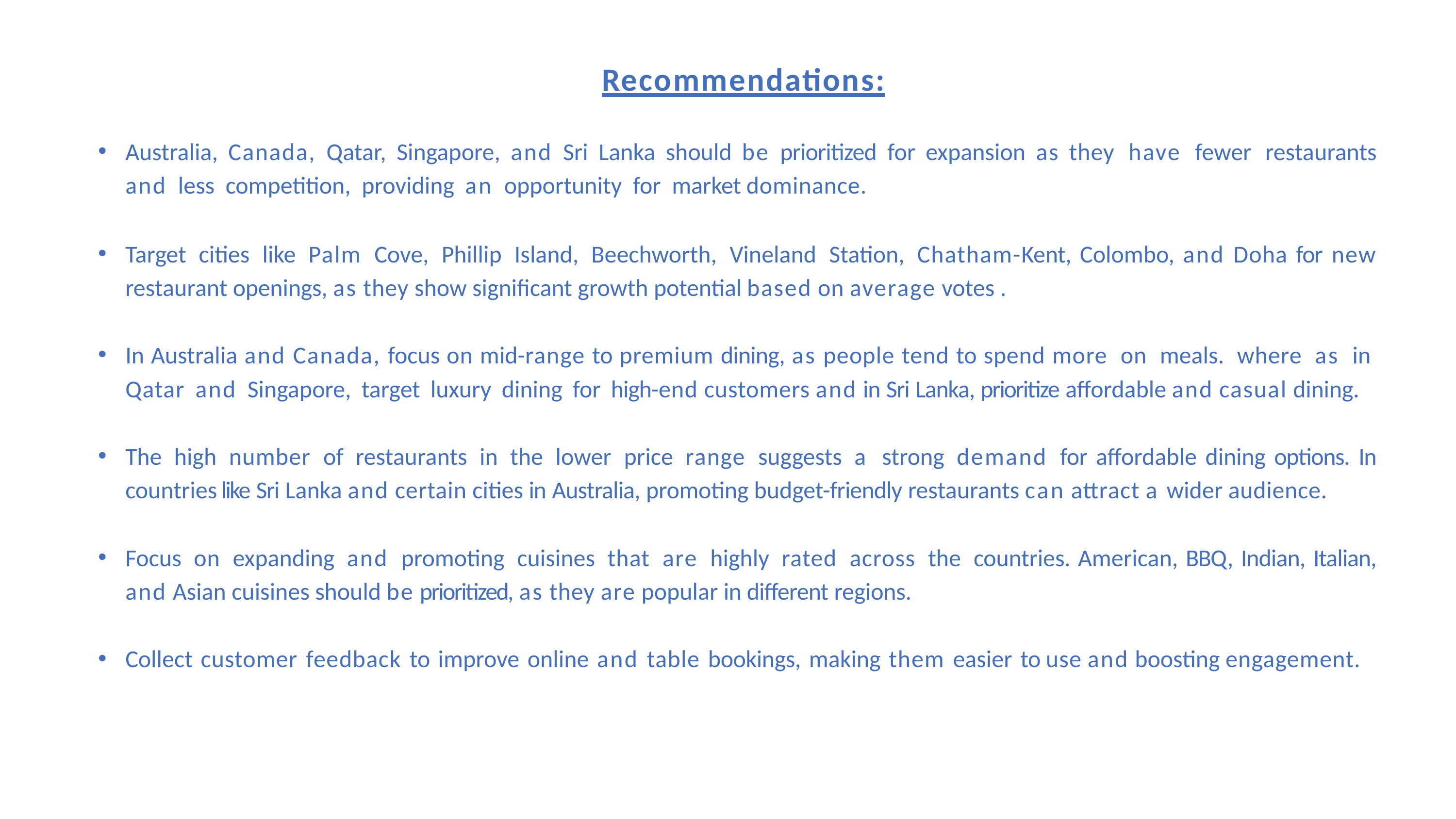

# Recommendations:
Australia, Canada, Qatar, Singapore, and Sri Lanka should be prioritized for expansion as they have fewer restaurants and less competition, providing an opportunity for market dominance.

Target cities like Palm Cove, Phillip Island, Beechworth, Vineland Station, Chatham-Kent, Colombo, and Doha for new restaurant openings, as they show significant growth potential based on average votes .

In Australia and Canada, focus on mid-range to premium dining, as people tend to spend more  on  meals.  where  as  in  Qatar  and  Singapore,  target  luxury  dining  for  high-end customers and in Sri Lanka, prioritize affordable and casual dining.

The high number of restaurants in the lower price range suggests a strong demand for affordable dining options. In countries like Sri Lanka and certain cities in Australia, promoting budget-friendly restaurants can attract a wider audience.

Focus on expanding and promoting cuisines that are highly rated across the countries. American, BBQ, Indian, Italian, and Asian cuisines should be prioritized, as they are popular in different regions.

Collect customer feedback to improve online and table bookings, making them easier to use and boosting engagement.